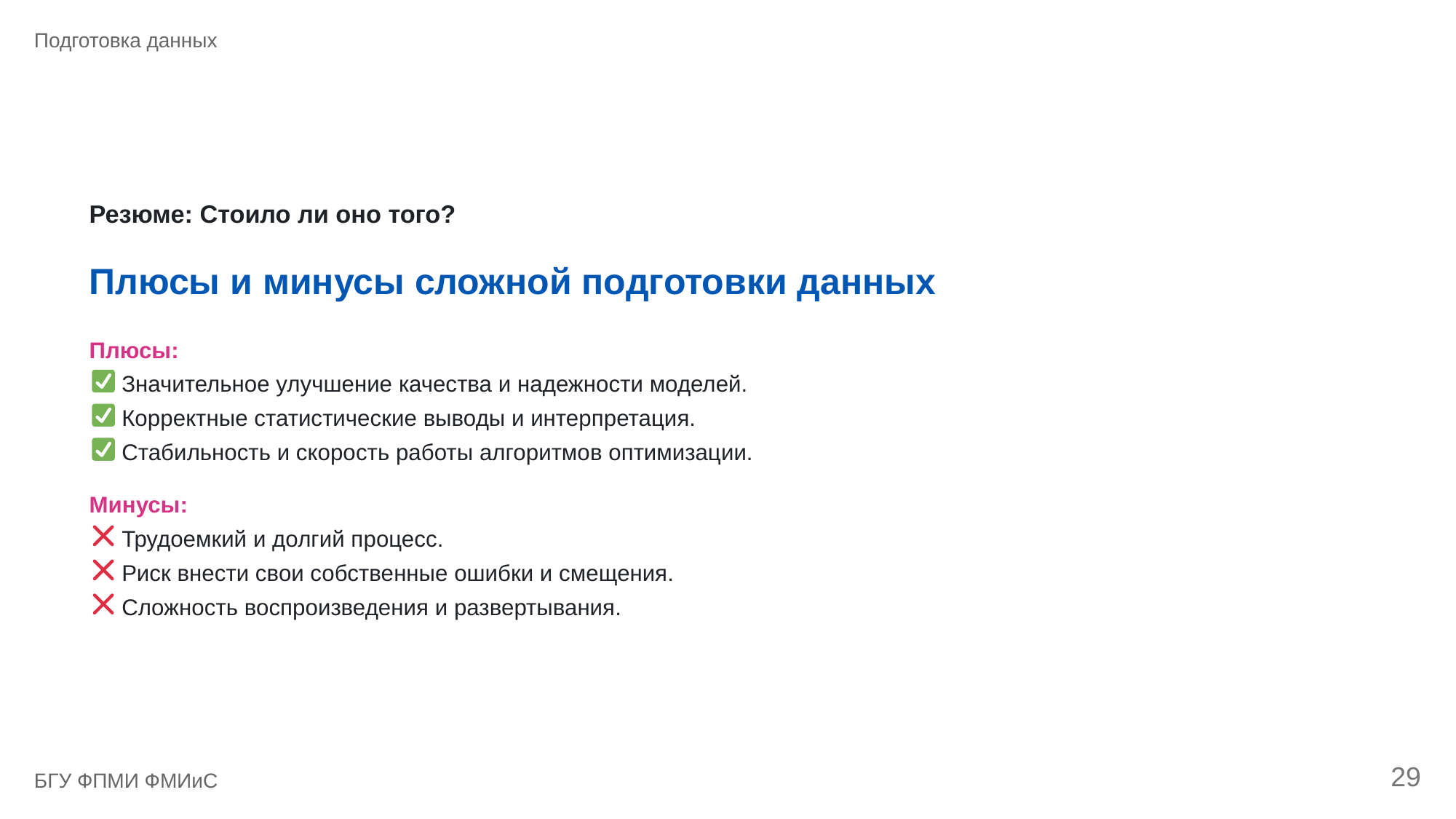

Подготовка данных
Резюме: Стоило ли оно того?
Плюсы и минусы сложной подготовки данных
Плюсы:
 Значительное улучшение качества и надежности моделей.

 Корректные статистические выводы и интерпретация.

 Стабильность и скорость работы алгоритмов оптимизации.

Минусы:
 Трудоемкий и долгий процесс.

 Риск внести свои собственные ошибки и смещения.

 Сложность воспроизведения и развертывания.

29
БГУ ФПМИ ФМИиС